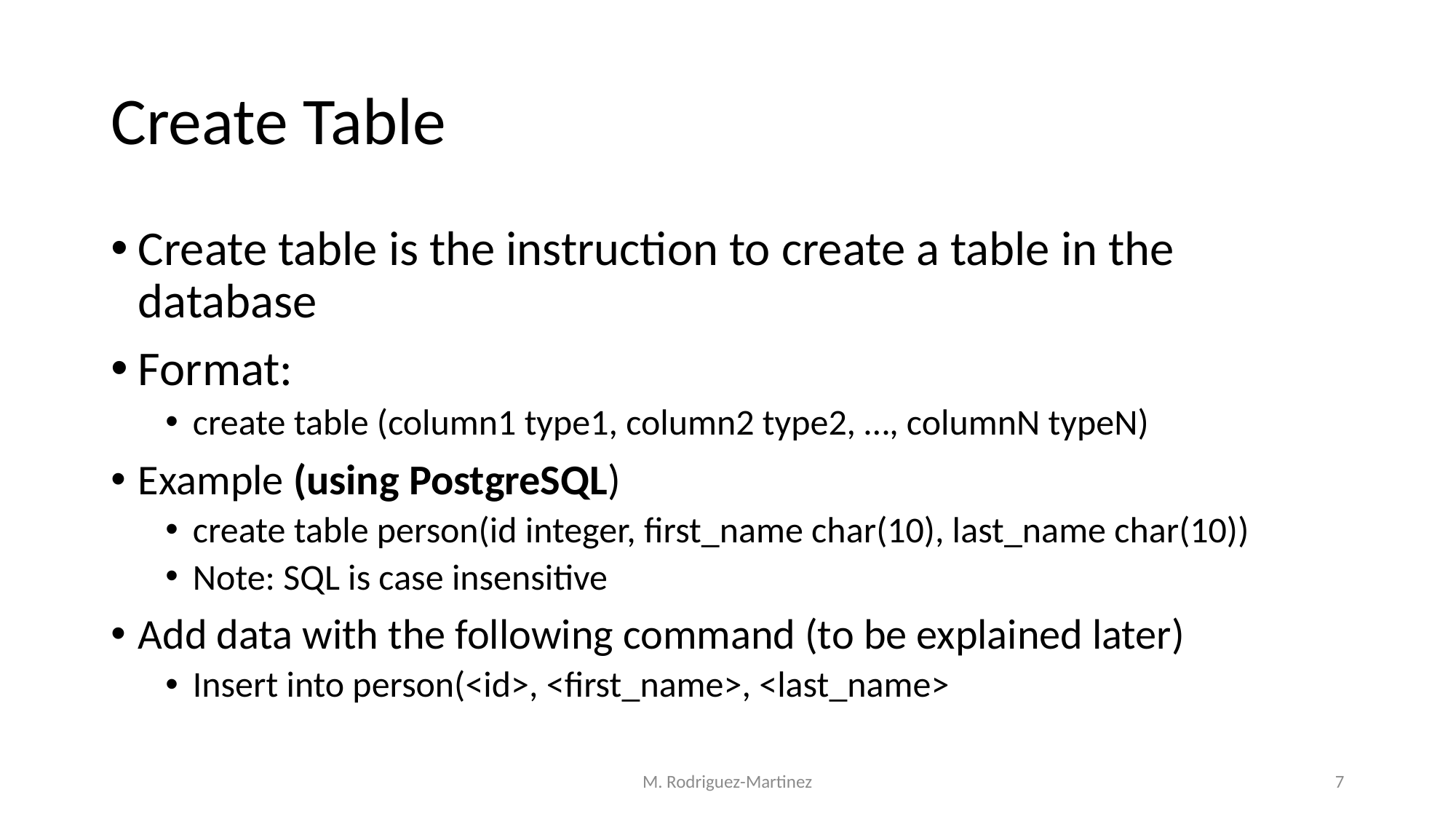

# Create Table
Create table is the instruction to create a table in the database
Format:
create table (column1 type1, column2 type2, …, columnN typeN)
Example (using PostgreSQL)
create table person(id integer, first_name char(10), last_name char(10))
Note: SQL is case insensitive
Add data with the following command (to be explained later)
Insert into person(<id>, <first_name>, <last_name>

M. Rodriguez-Martinez
7